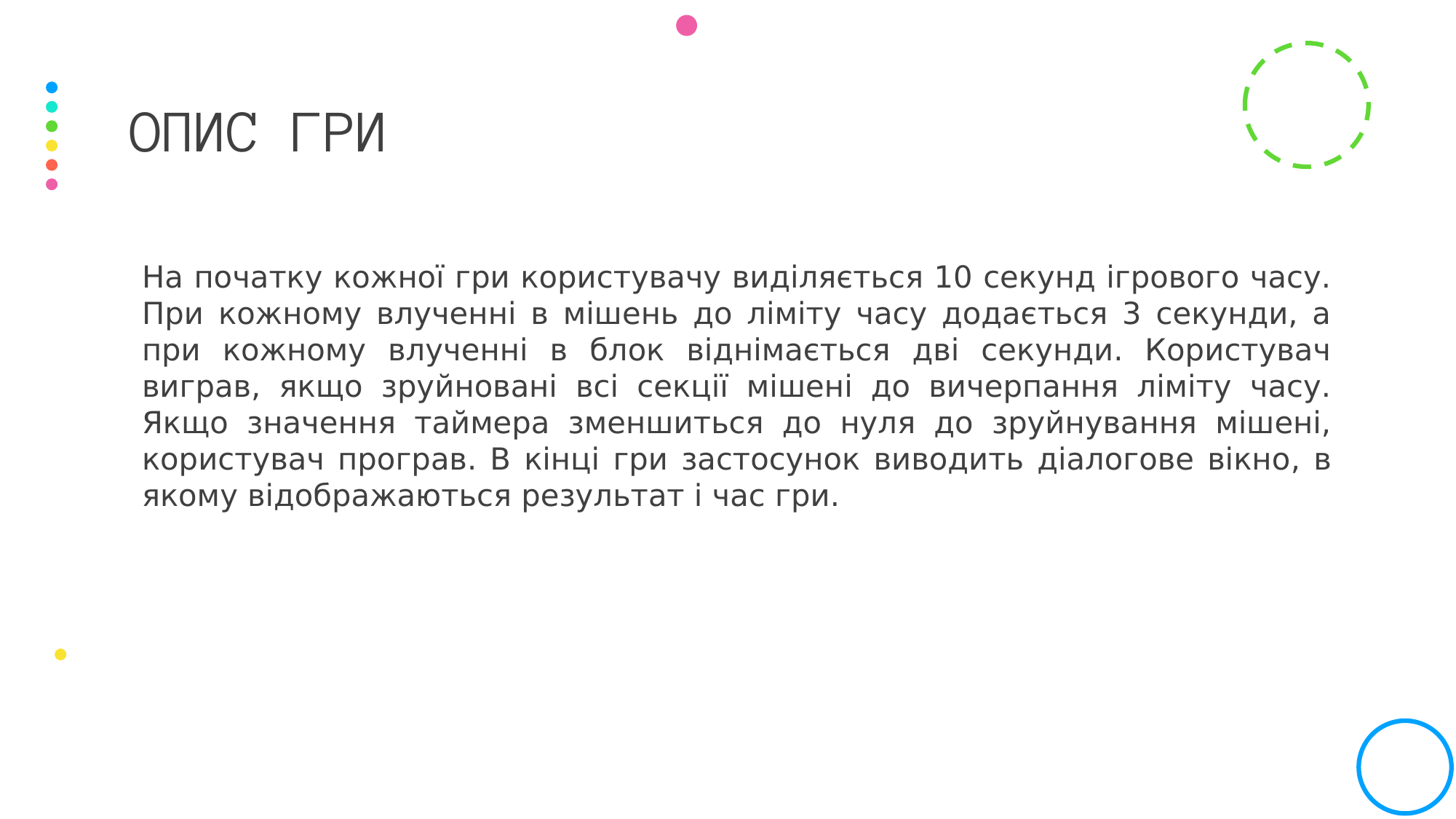

# Опис гри
На початку кожної гри користувачу виділяється 10 секунд ігрового часу. При кожному влученні в мішень до ліміту часу додається 3 секунди, а при кожному влученні в блок віднімається дві секунди. Користувач виграв, якщо зруйновані всі секції мішені до вичерпання ліміту часу. Якщо значення таймера зменшиться до нуля до зруйнування мішені, користувач програв. В кінці гри застосунок виводить діалогове вікно, в якому відображаються результат і час гри.